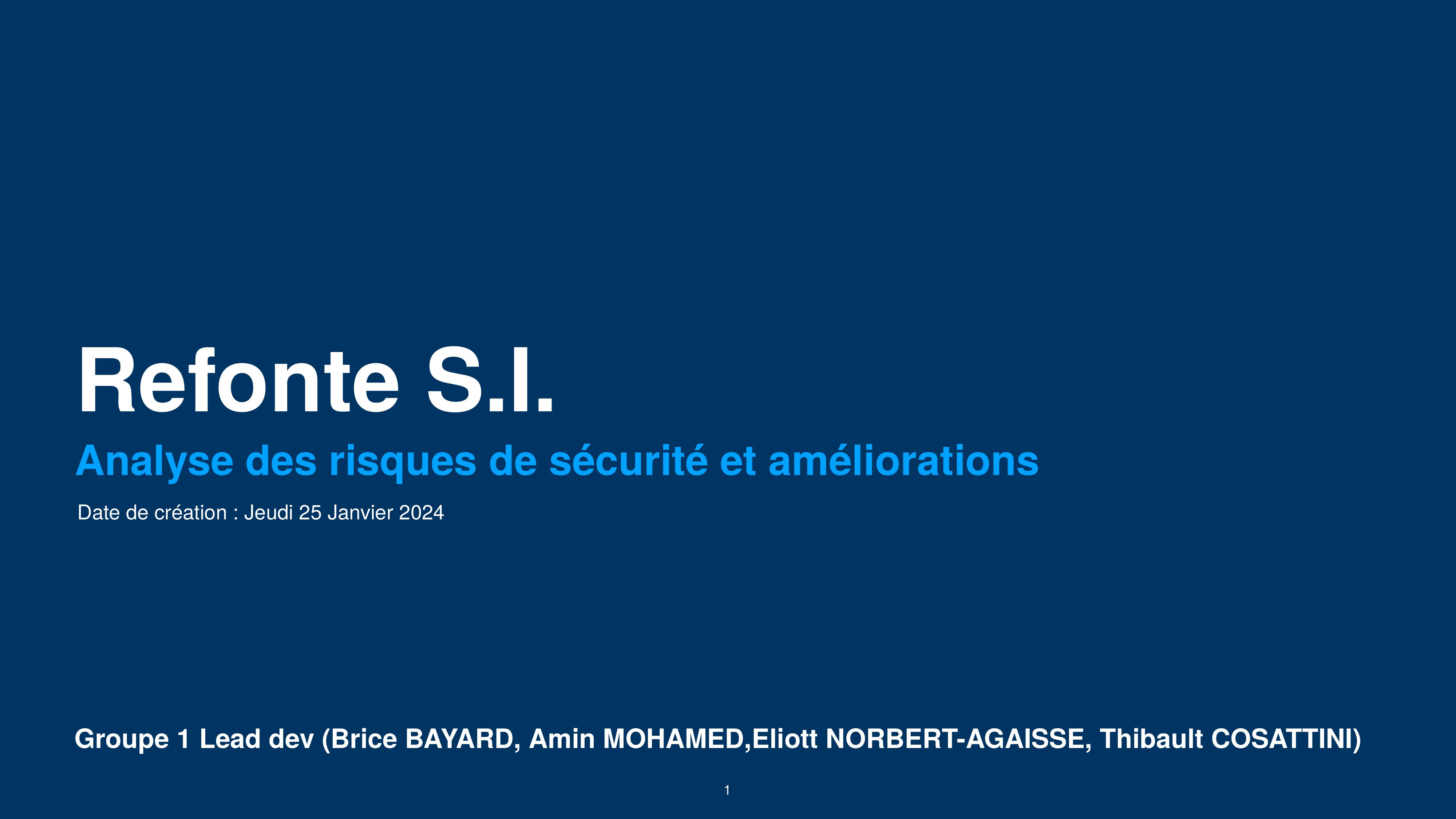

Refonte S.I.
Analyse des risques de sécurité et améliorations
Date de création : Jeudi 25 Janvier 2024
Groupe 1 Lead dev (Brice BAYARD, Amin MOHAMED,Eliott NORBERT-AGAISSE, Thibault COSATTINI)
1